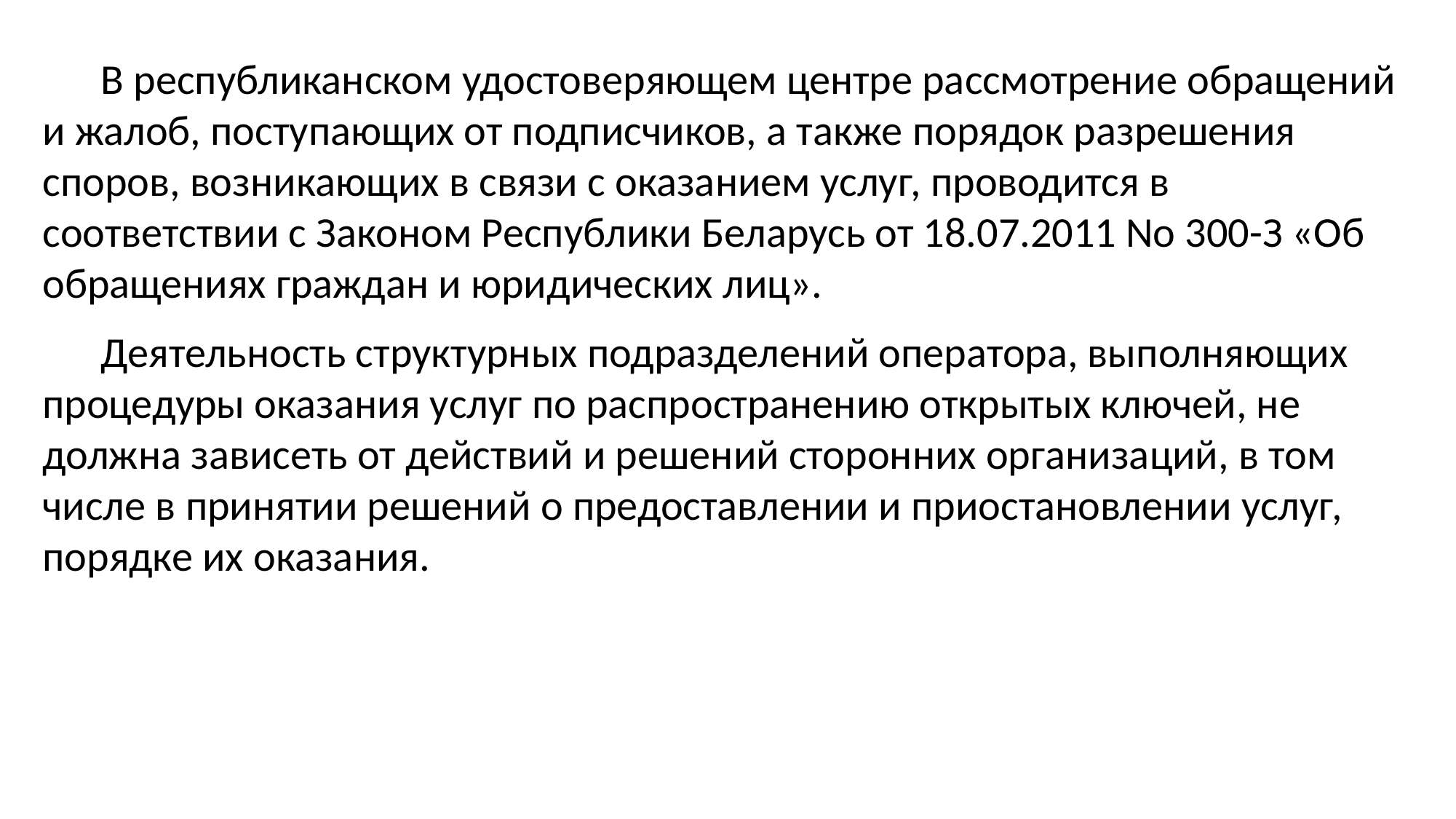

В республиканском удостоверяющем центре рассмотрение обращений и жалоб, поступающих от подписчиков, а также порядок разрешения споров, возникающих в связи с оказанием услуг, проводится в соответствии с Законом Республики Беларусь от 18.07.2011 No 300-З «Об обращениях граждан и юридических лиц».
Деятельность структурных подразделений оператора, выполняющих процедуры оказания услуг по распространению открытых ключей, не должна зависеть от действий и решений сторонних организаций, в том числе в принятии решений о предоставлении и приостановлении услуг, порядке их оказания.